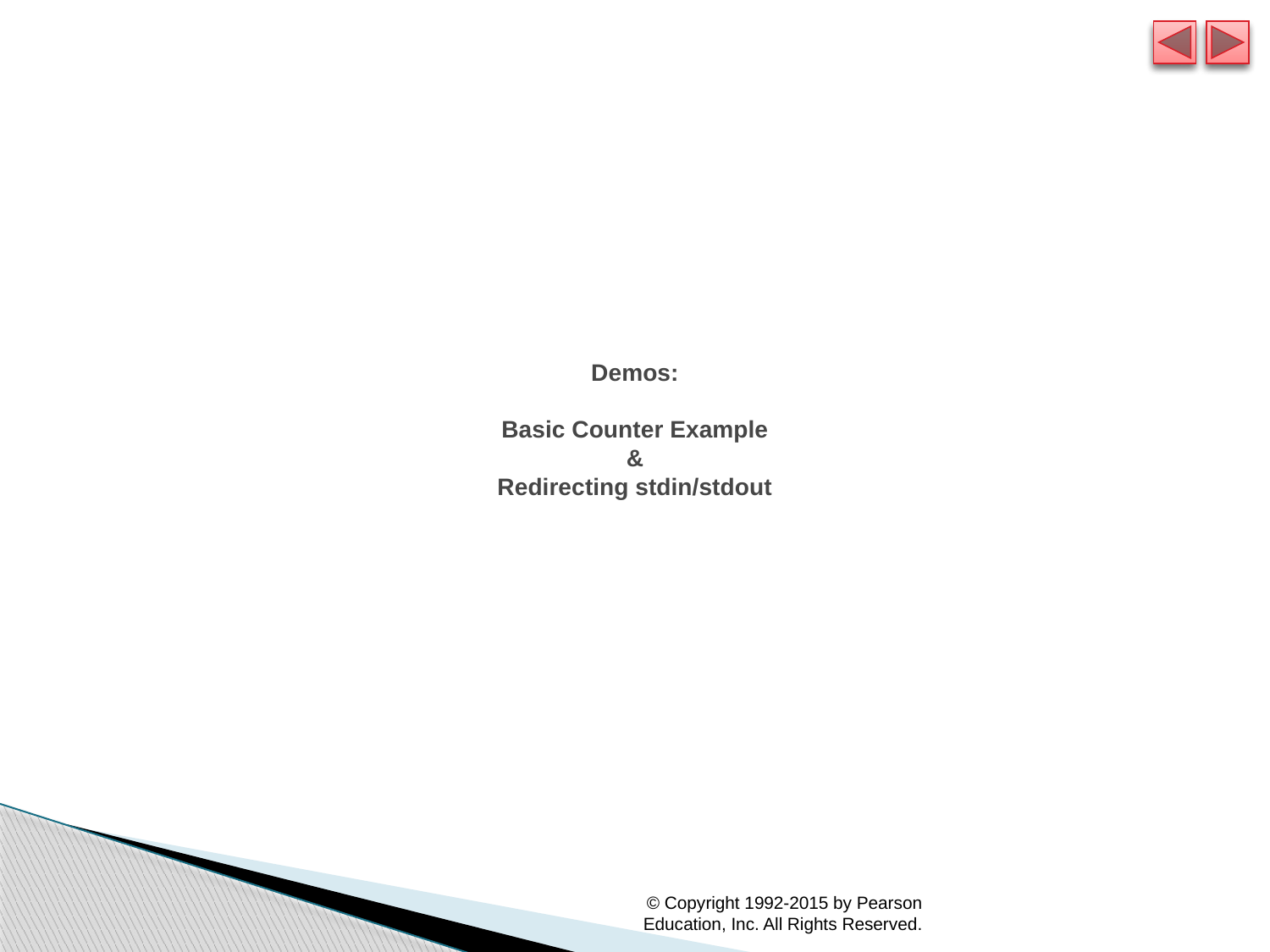

# Demos: Basic Counter Example & Redirecting stdin/stdout
© Copyright 1992-2015 by Pearson Education, Inc. All Rights Reserved.